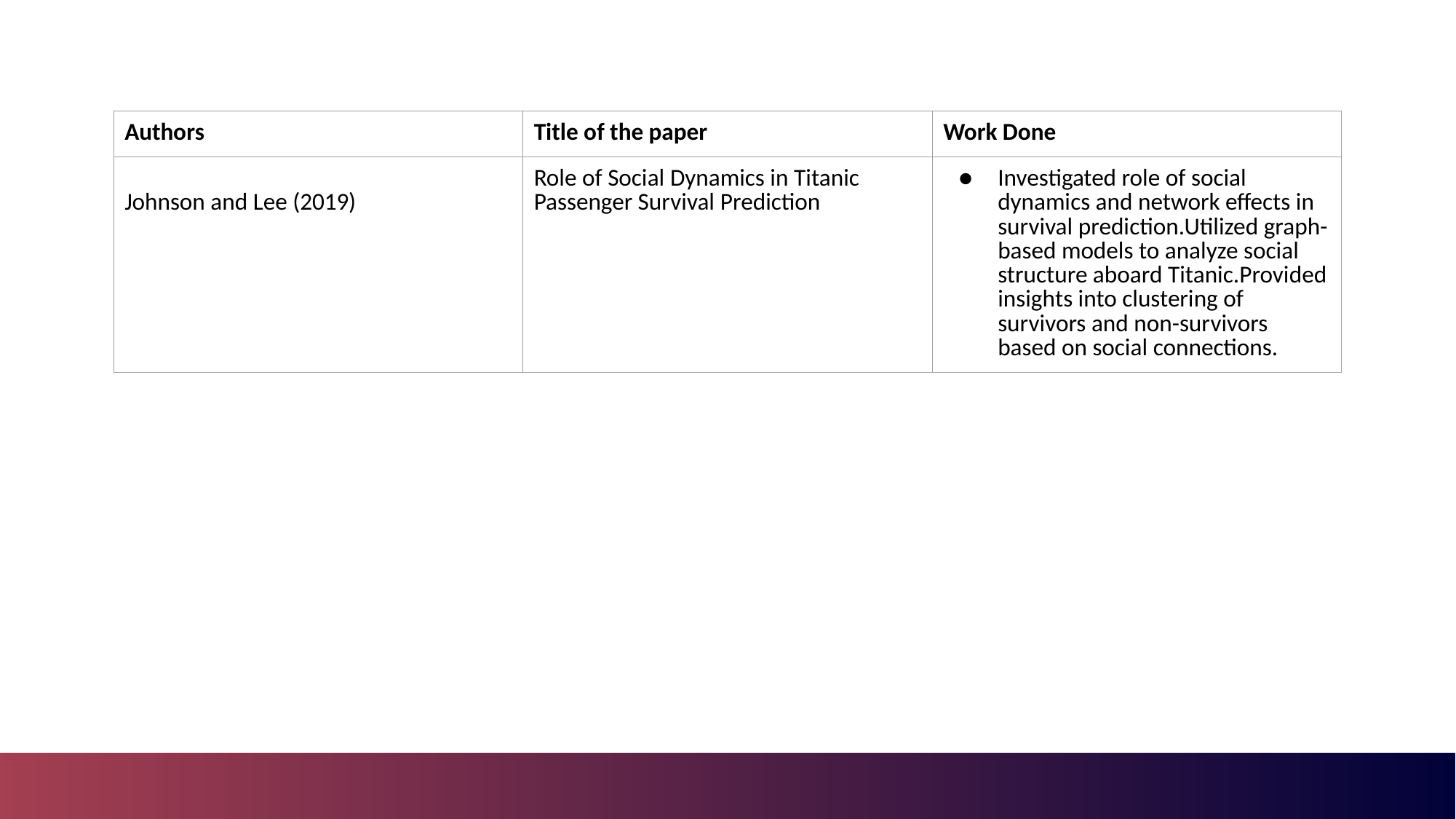

| Authors | Title of the paper | Work Done |
| --- | --- | --- |
| Johnson and Lee (2019) | Role of Social Dynamics in Titanic Passenger Survival Prediction | Investigated role of social dynamics and network effects in survival prediction.Utilized graph-based models to analyze social structure aboard Titanic.Provided insights into clustering of survivors and non-survivors based on social connections. |